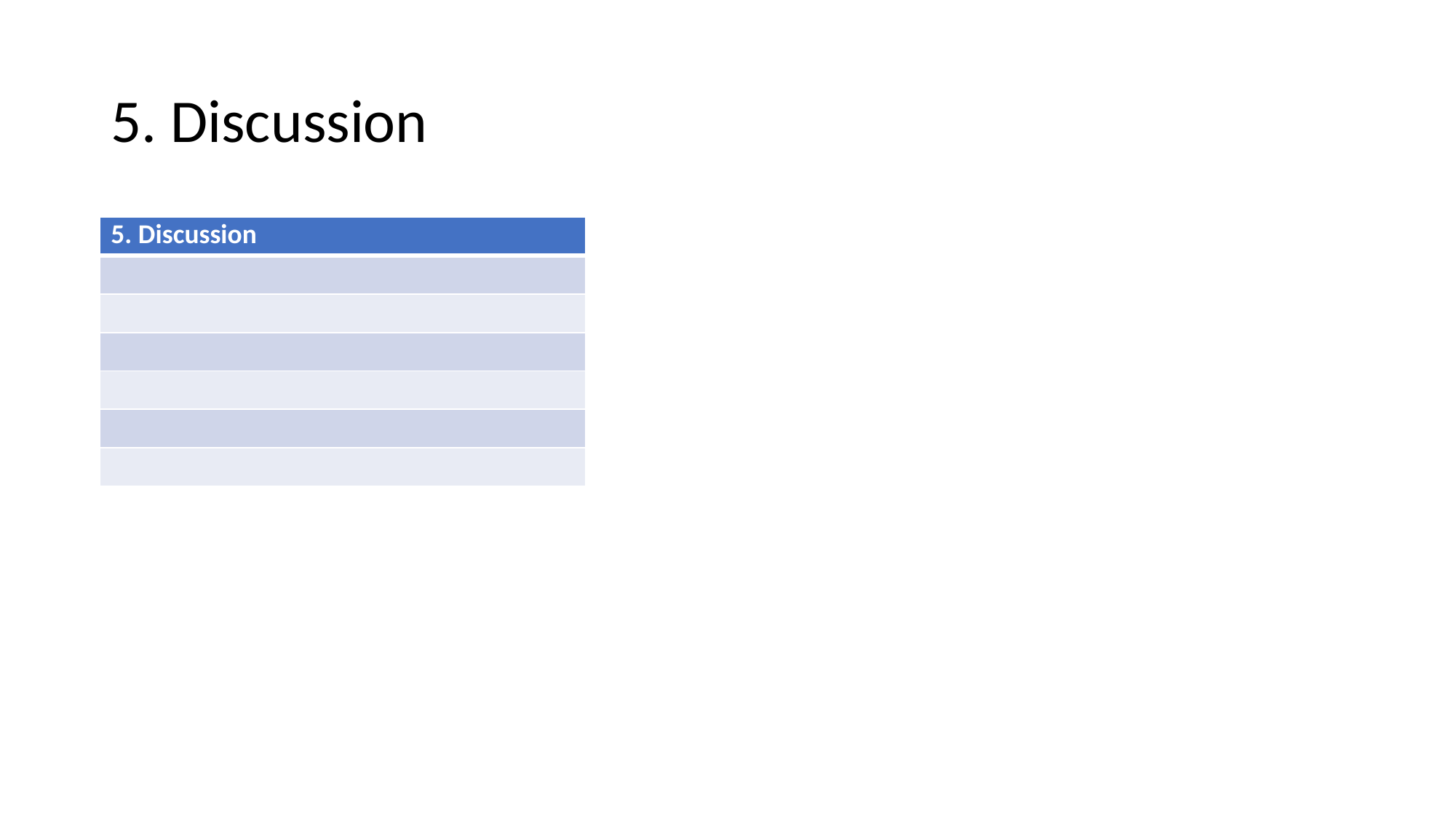

# 5. Discussion
| 5. Discussion |
| --- |
|  |
|  |
|  |
|  |
|  |
|  |